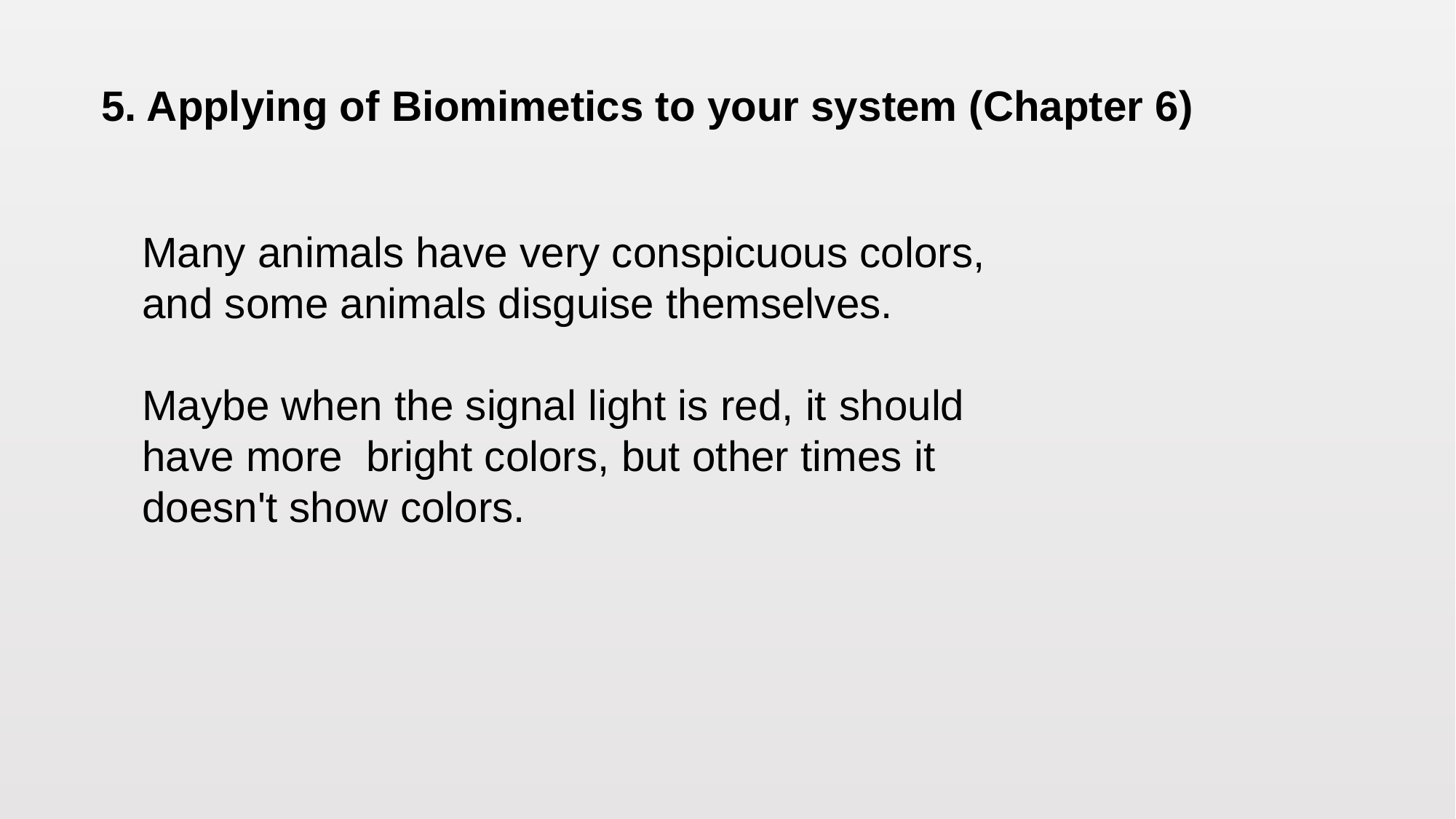

5. Applying of Biomimetics to your system (Chapter 6)
Many animals have very conspicuous colors, and some animals disguise themselves.

Maybe when the signal light is red, it should have more  bright colors, but other times it doesn't show colors.